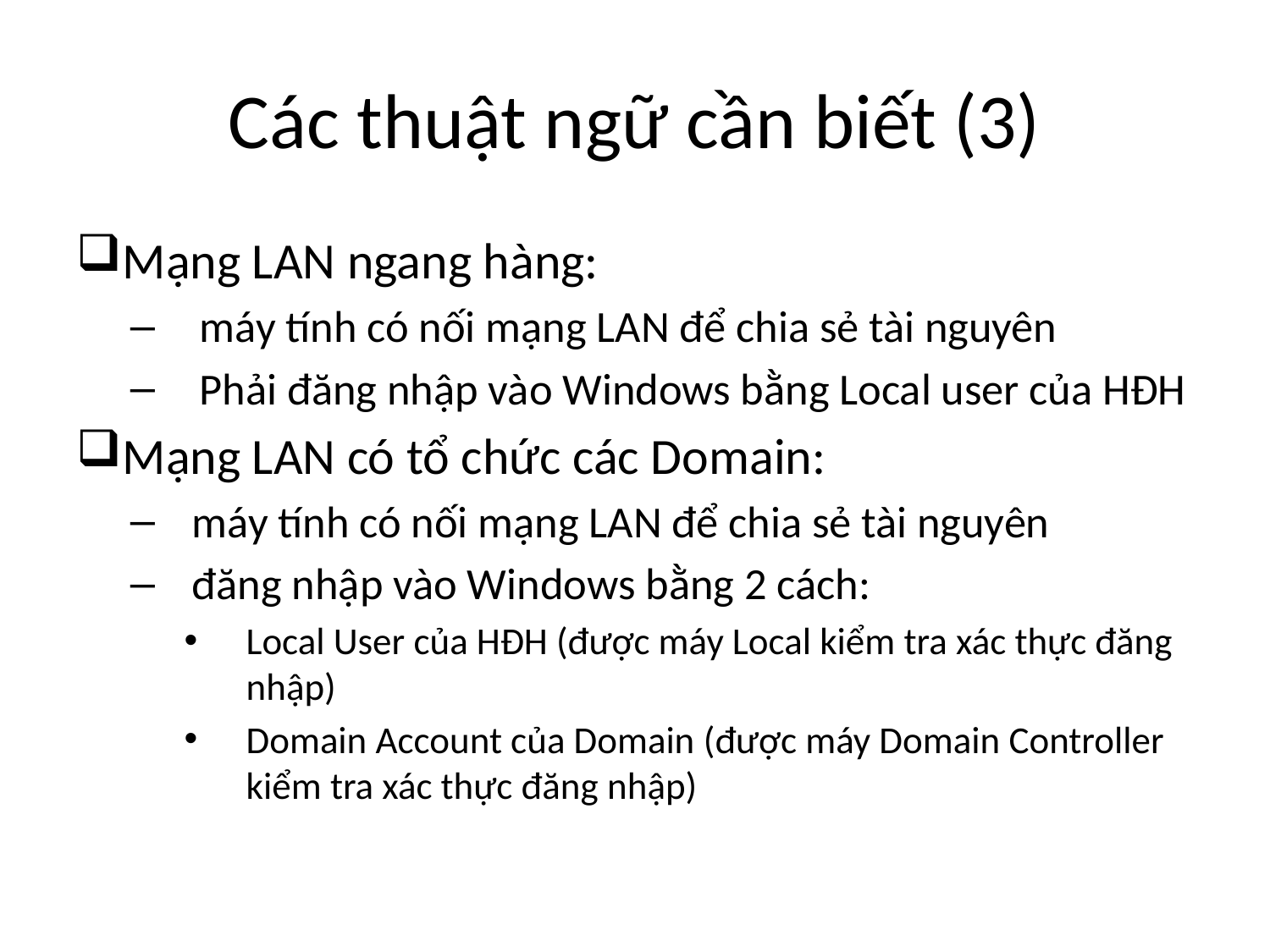

# Các thuật ngữ cần biết (3)
Mạng LAN ngang hàng:
máy tính có nối mạng LAN để chia sẻ tài nguyên
Phải đăng nhập vào Windows bằng Local user của HĐH
Mạng LAN có tổ chức các Domain:
máy tính có nối mạng LAN để chia sẻ tài nguyên
đăng nhập vào Windows bằng 2 cách:
Local User của HĐH (được máy Local kiểm tra xác thực đăng nhập)
Domain Account của Domain (được máy Domain Controller kiểm tra xác thực đăng nhập)